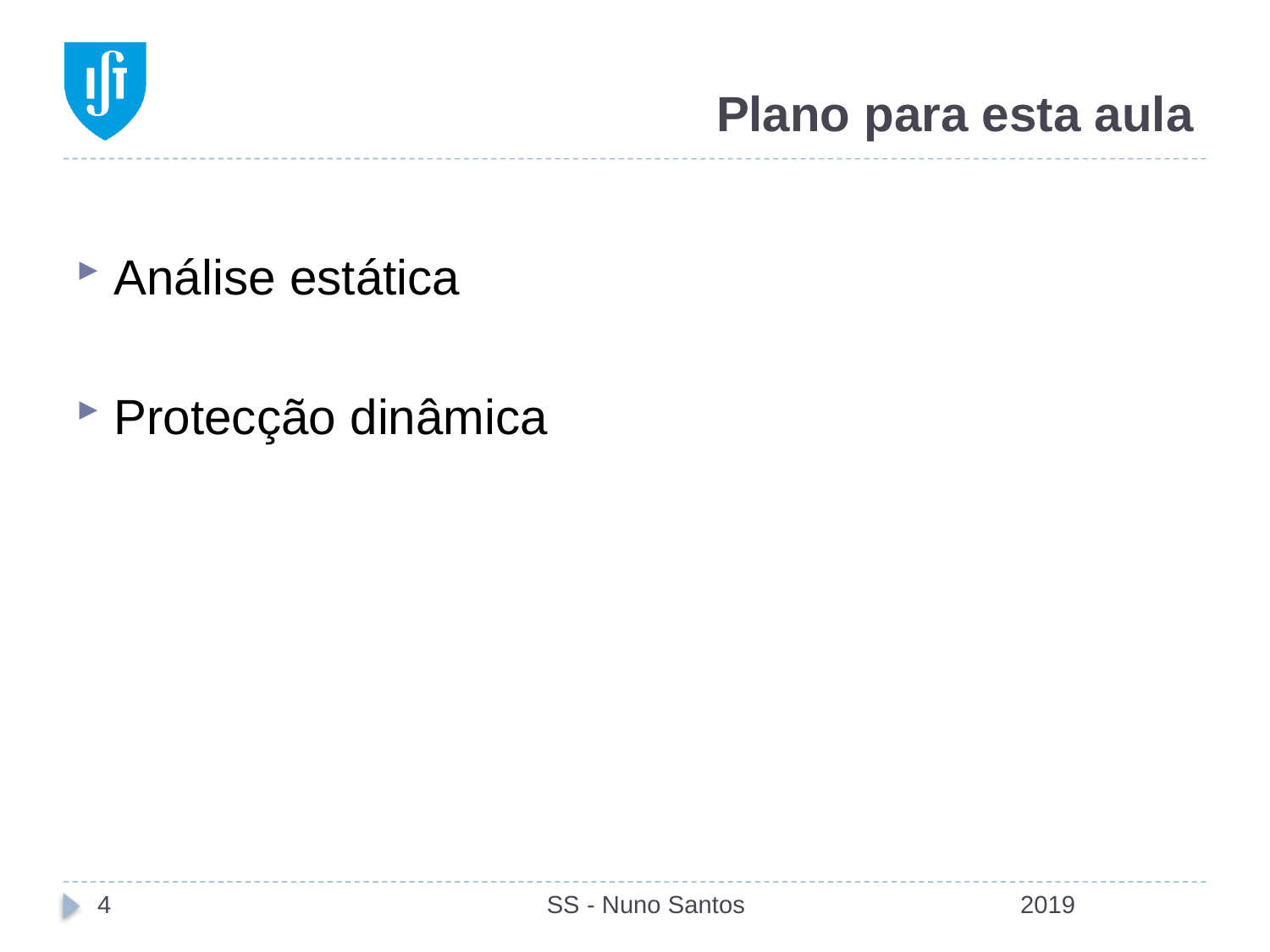

# Plano para esta aula

Análise estática

Protecção dinâmica

4
SS - Nuno Santos
2019